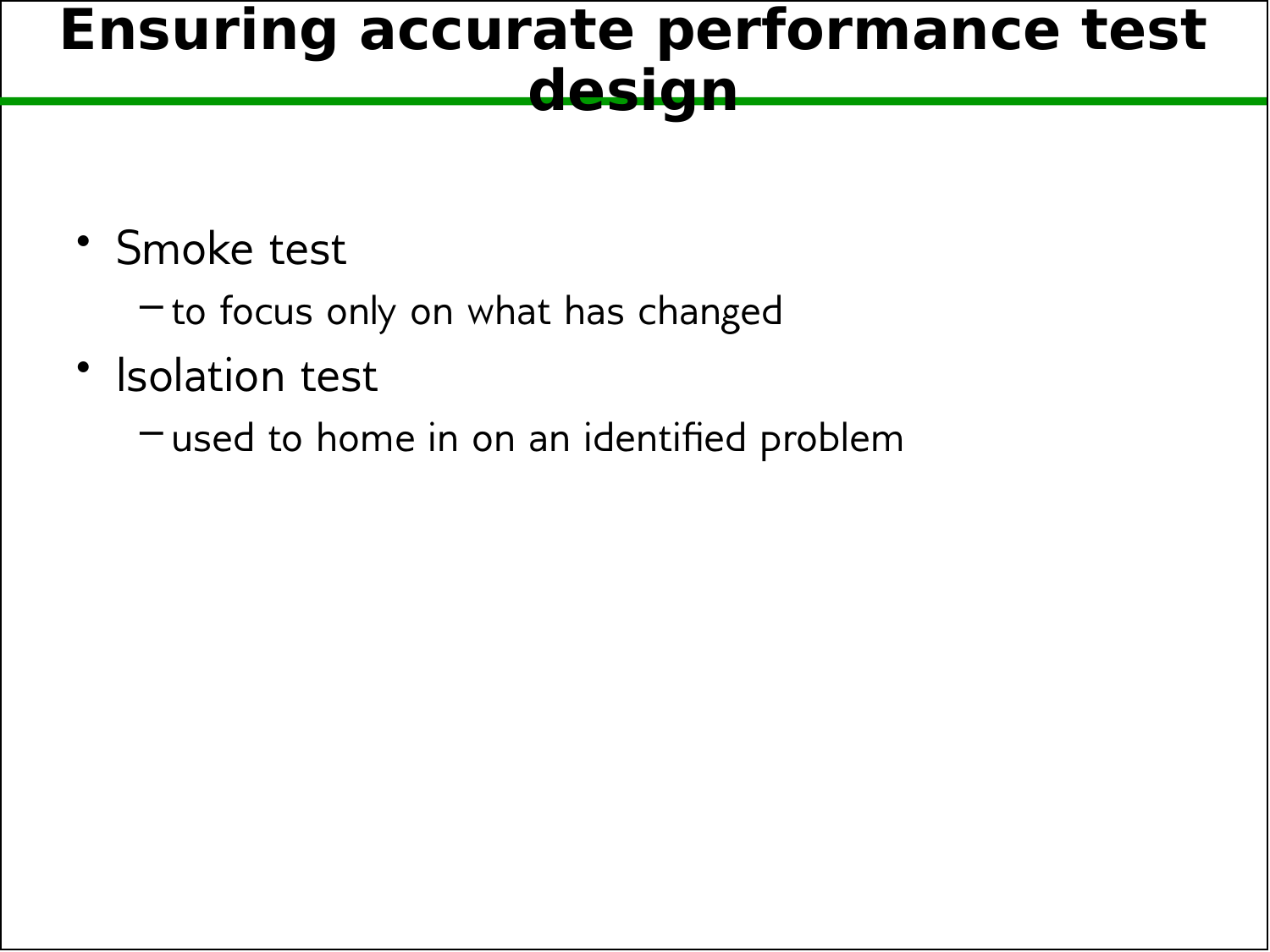

Ensuring accurate performance test design

Smoke test
to focus only on what has changed
Isolation test
used to home in on an identified problem